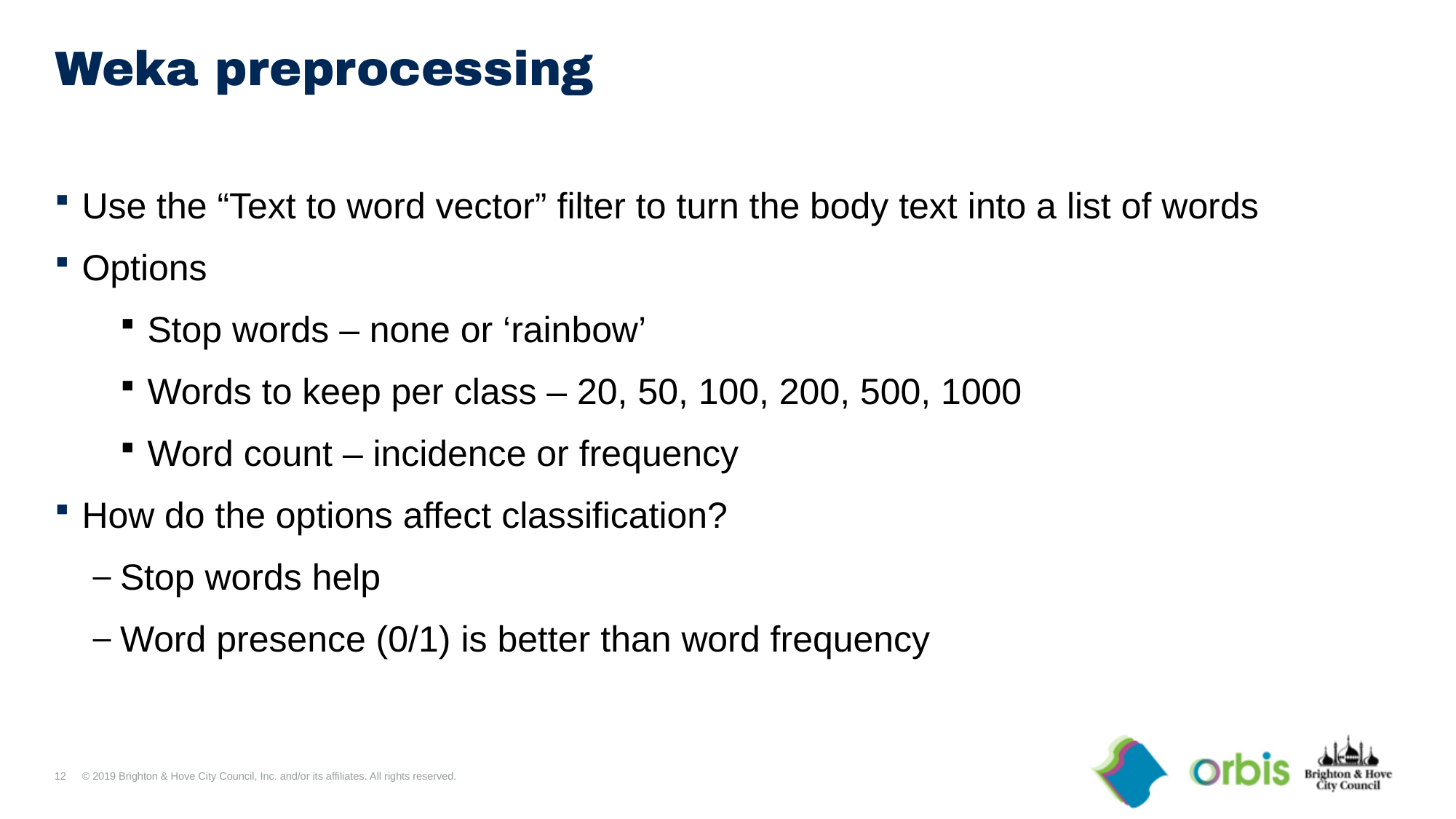

# Weka preprocessing
Use the “Text to word vector” filter to turn the body text into a list of words
Options
Stop words – none or ‘rainbow’
Words to keep per class – 20, 50, 100, 200, 500, 1000
Word count – incidence or frequency
How do the options affect classification?
Stop words help
Word presence (0/1) is better than word frequency